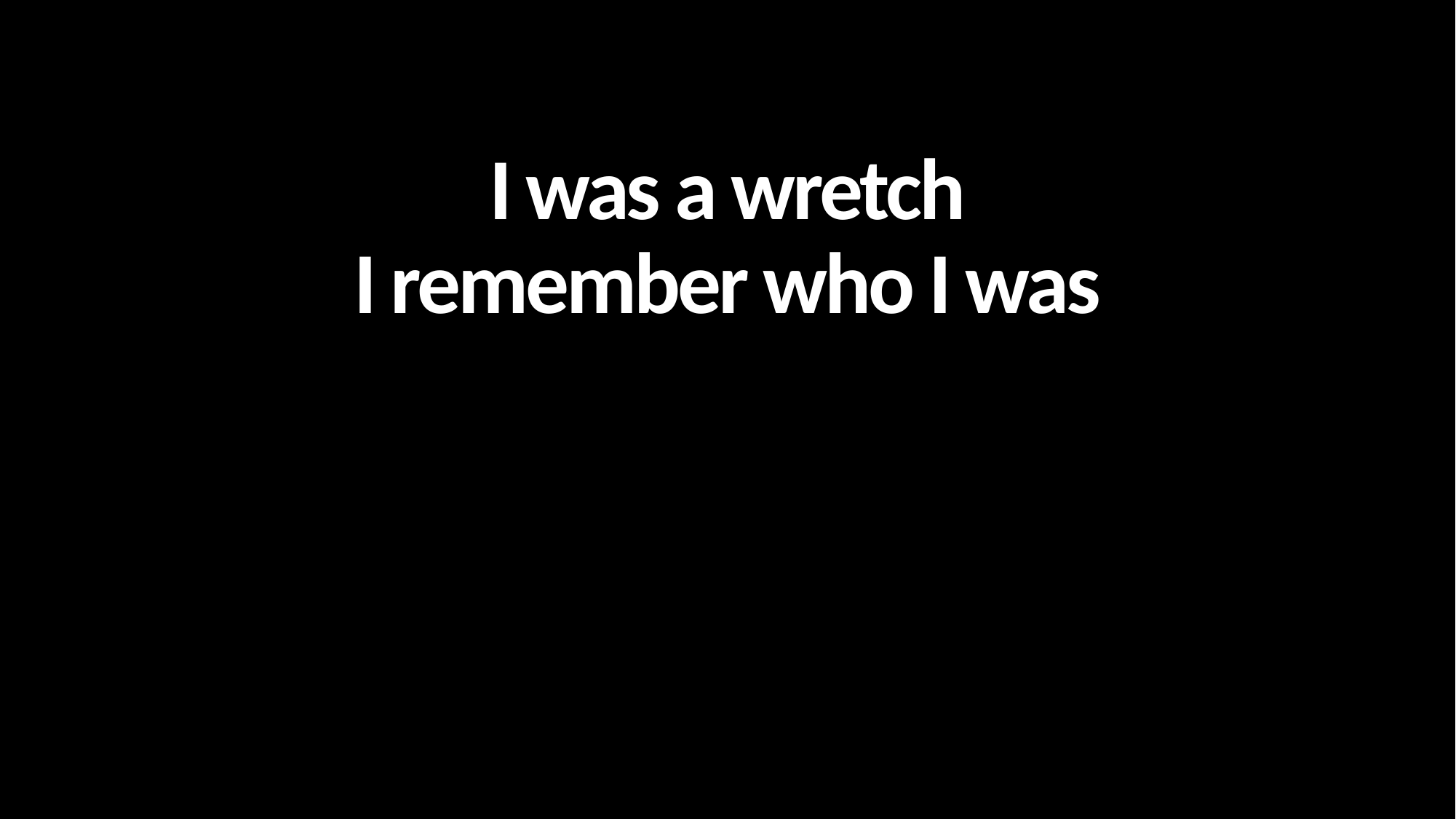

I was a wretch
I remember who I was